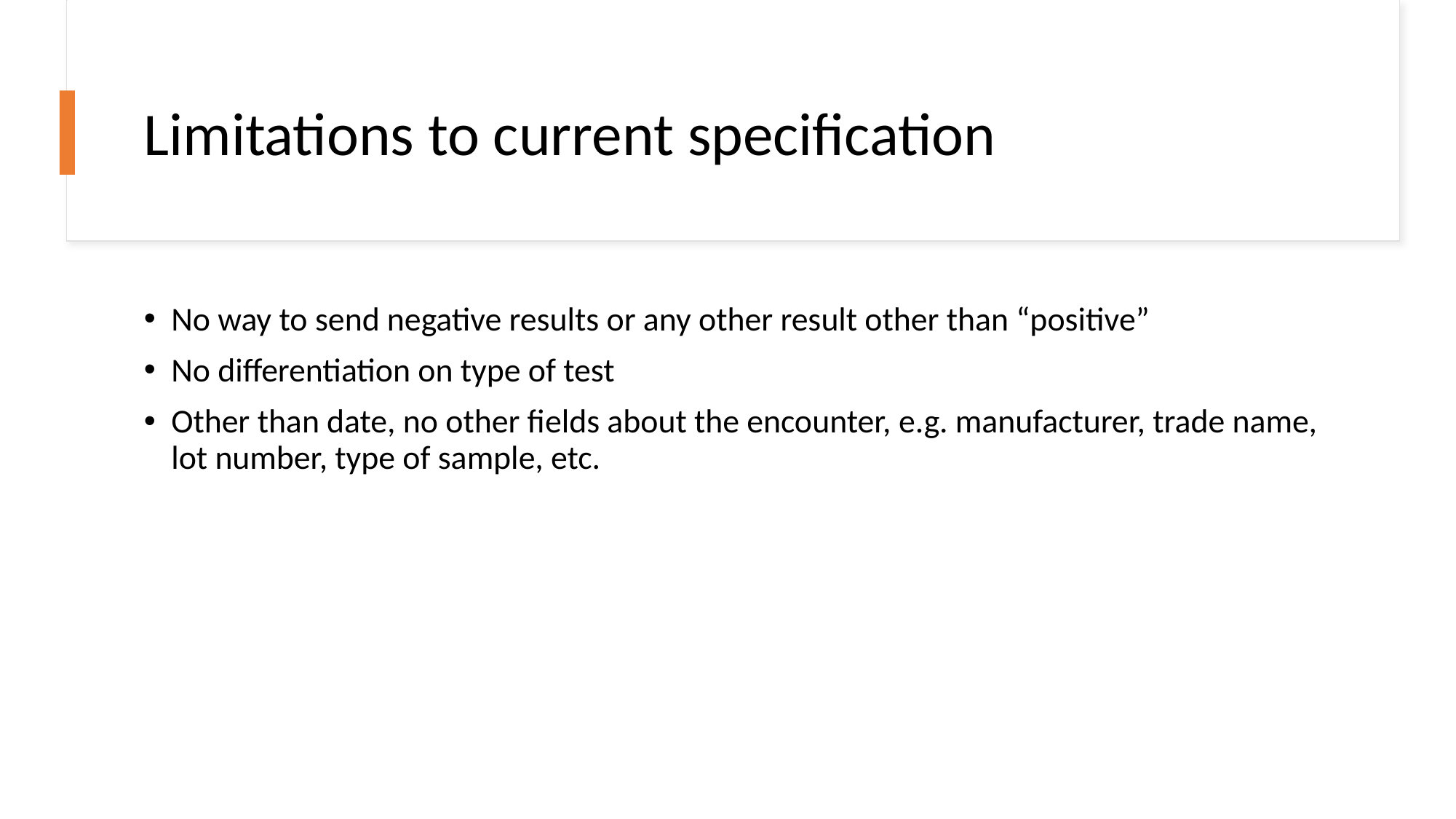

# Limitations to current specification

No way to send negative results or any other result other than “positive”
No differentiation on type of test
Other than date, no other fields about the encounter, e.g. manufacturer, trade name, lot number, type of sample, etc.